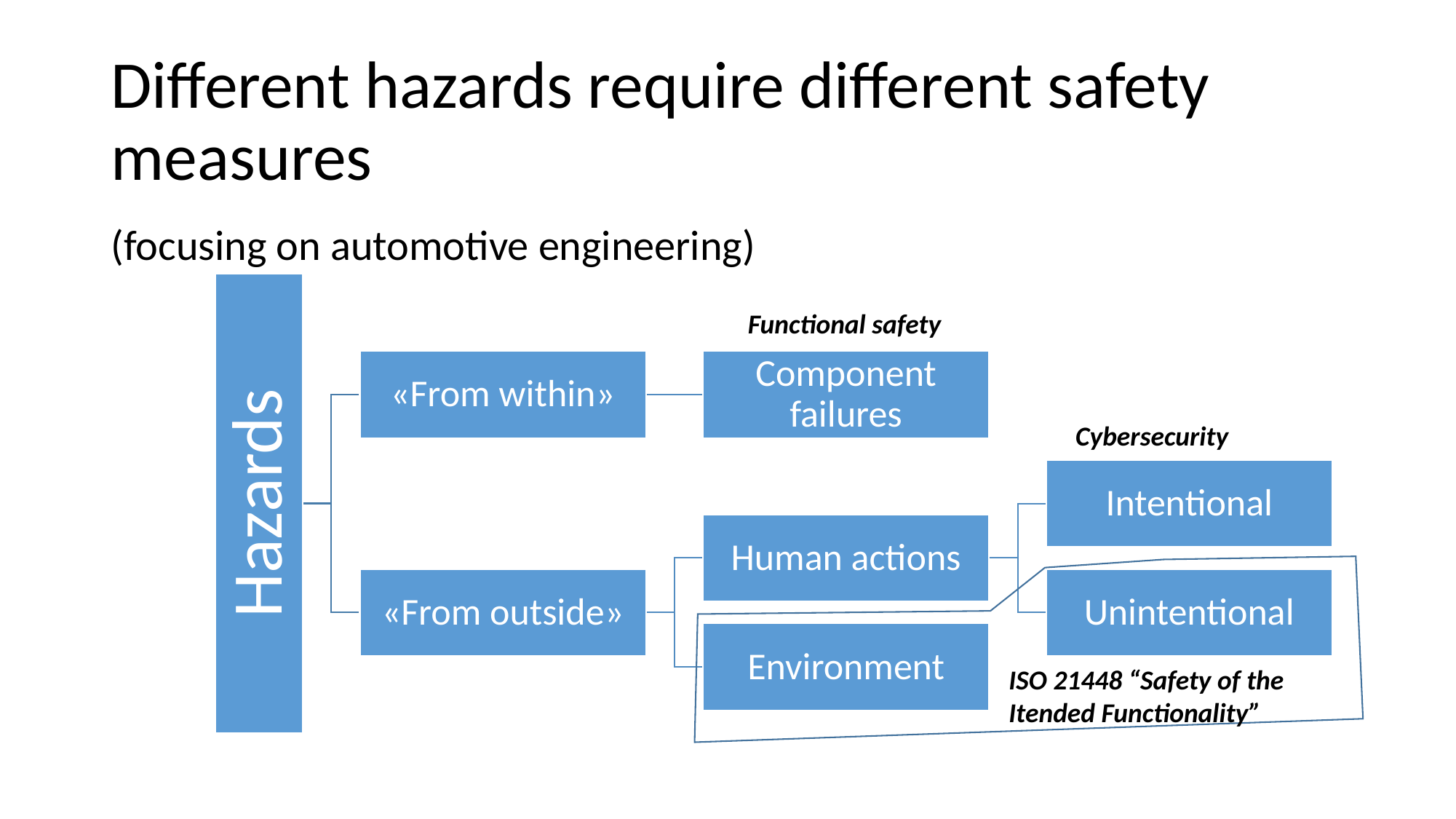

# Different hazards require different safety measures
(focusing on automotive engineering)

Hazards
«From within»
Component failures
«From outside»
Human actions
Intentional
Unintentional
Environment
Functional safety
Cybersecurity

ISO 21448 “Safety of the
Itended Functionality”